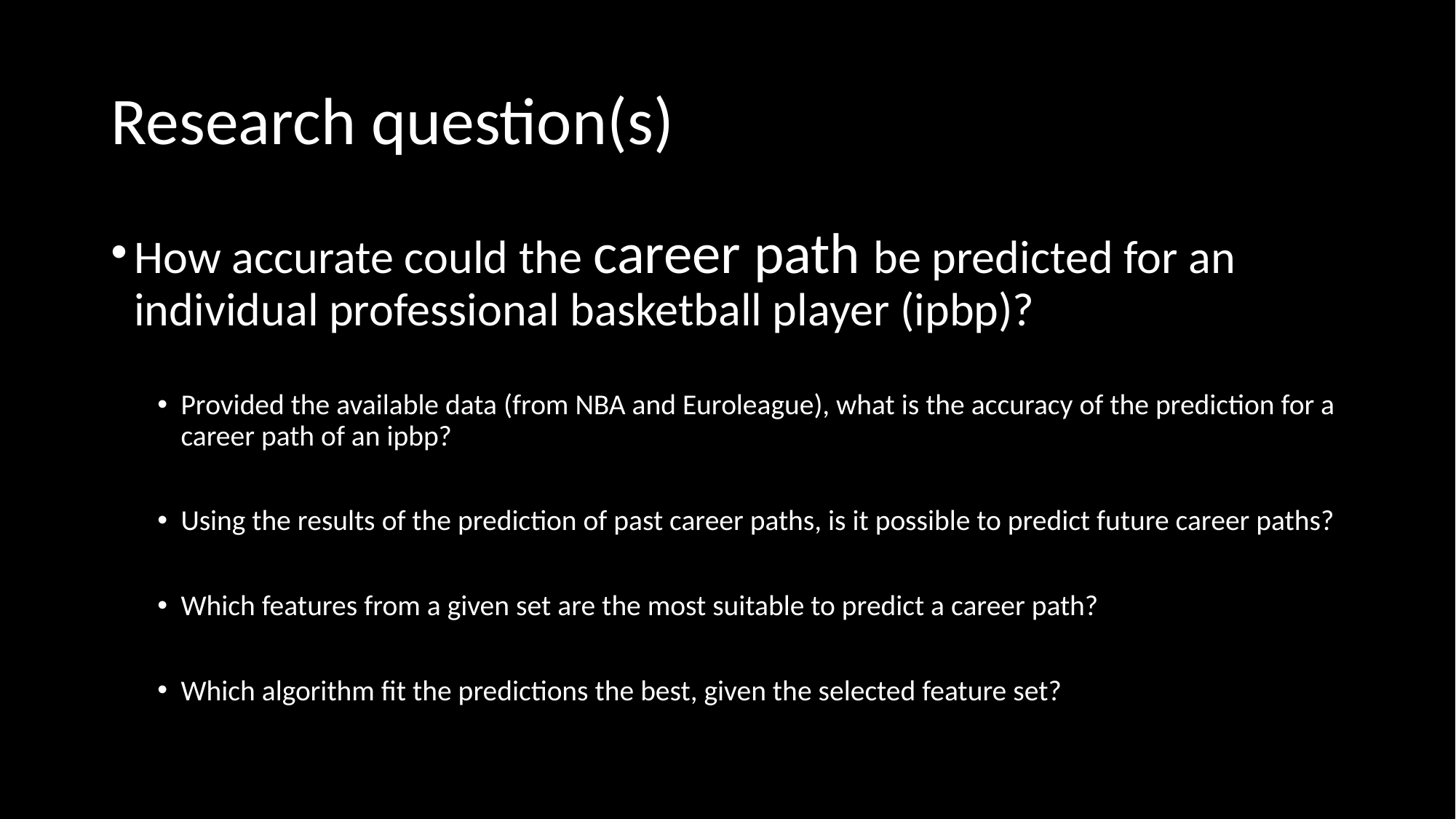

# Research question(s)
How accurate could the career path be predicted for an individual professional basketball player (ipbp)?

Provided the available data (from NBA and Euroleague), what is the accuracy of the prediction for a career path of an ipbp?

Using the results of the prediction of past career paths, is it possible to predict future career paths?

Which features from a given set are the most suitable to predict a career path?

Which algorithm fit the predictions the best, given the selected feature set?